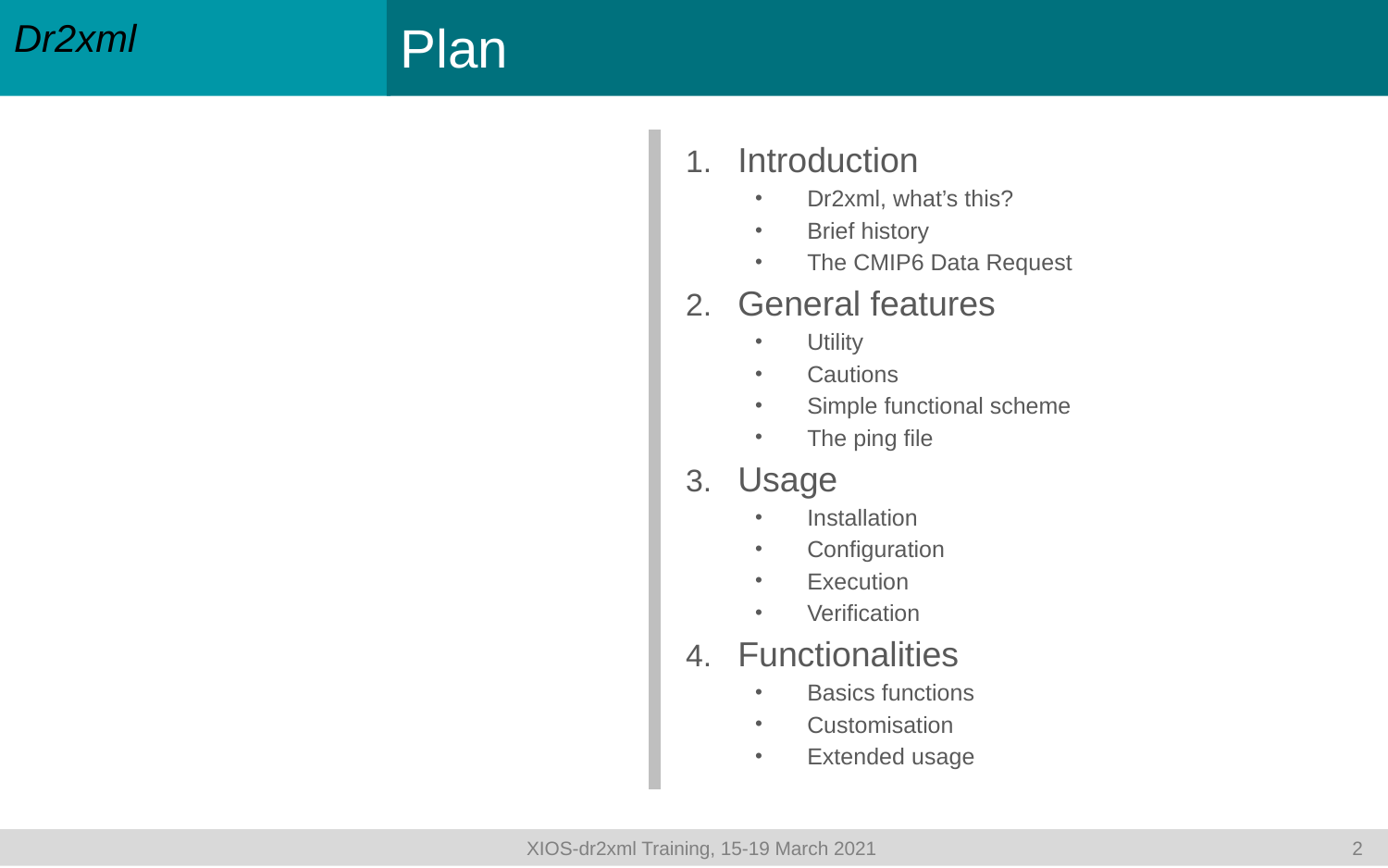

Dr2xml
# Plan
Introduction
Dr2xml, what’s this?
Brief history
The CMIP6 Data Request
General features
Utility
Cautions
Simple functional scheme
The ping file
Usage
Installation
Configuration
Execution
Verification
Functionalities
Basics functions
Customisation
Extended usage

	XIOS-dr2xml Training, 15-19 March 2021	2